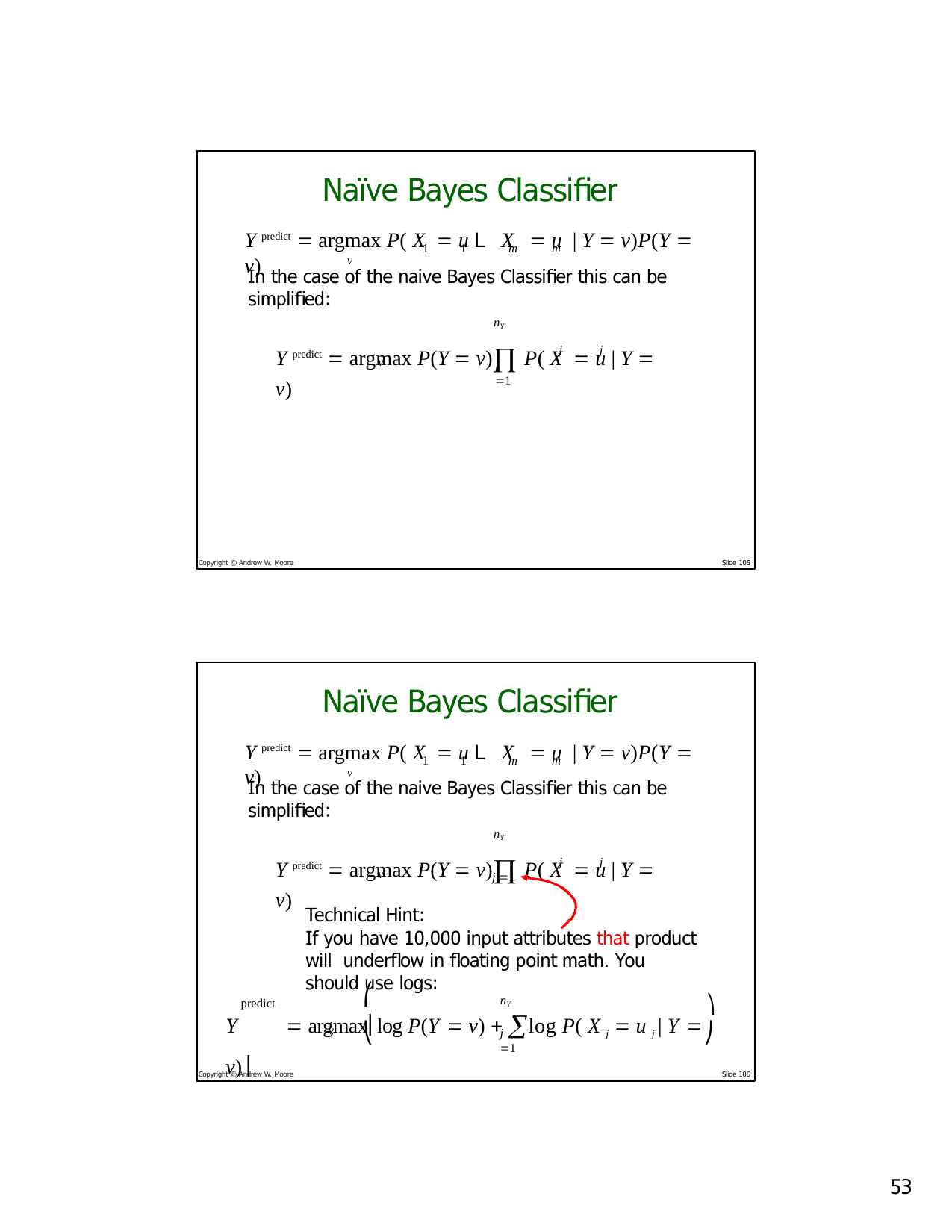

Naïve Bayes Classifier
Y predict  = argmax P( X  = u L X	= u  | Y = v)P(Y = v)
1	1	m	m
v
In the case of the naive Bayes Classifier this can be  simplified:
nY
Y predict  = argmax P(Y = v)∏ P( X	= u | Y = v)
j	j
v
j =1
Copyright © Andrew W. Moore
Slide 105

Naïve Bayes Classifier
Y predict  = argmax P( X  = u L X	= u  | Y = v)P(Y = v)
1	1	m	m
v
In the case of the naive Bayes Classifier this can be  simplified:
nY
Y predict  = argmax P(Y = v)∏ P( X	= u | Y = v)
j	j
v
j =1

Technical Hint:
If you have 10,000 input attributes that product will  underflow in floating point math. You should use logs:

nY	⎞
⎛
Y	= argmax⎜log P(Y = v) + ∑log P( X j = u j | Y = v)⎟
predict
⎠
⎝
v
j =1
Copyright © Andrew W. Moore
Slide 106
53